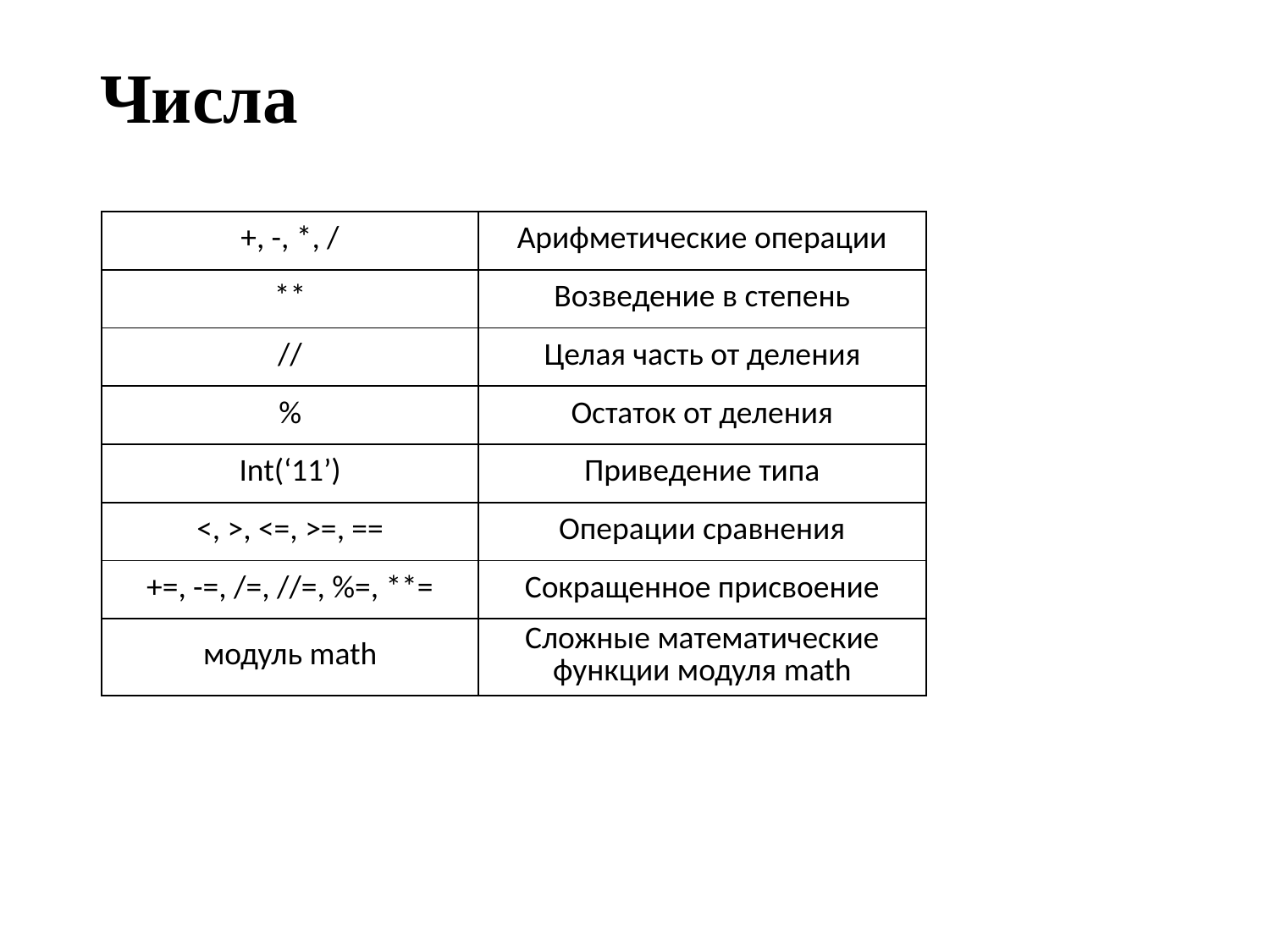

# Числа
| +, -, \*, / | Арифметические операции |
| --- | --- |
| \*\* | Возведение в степень |
| // | Целая часть от деления |
| % | Остаток от деления |
| Int(‘11’) | Приведение типа |
| <, >, <=, >=, == | Операции сравнения |
| +=, -=, /=, //=, %=, \*\*= | Сокращенное присвоение |
| модуль math | Сложные математические функции модуля math |